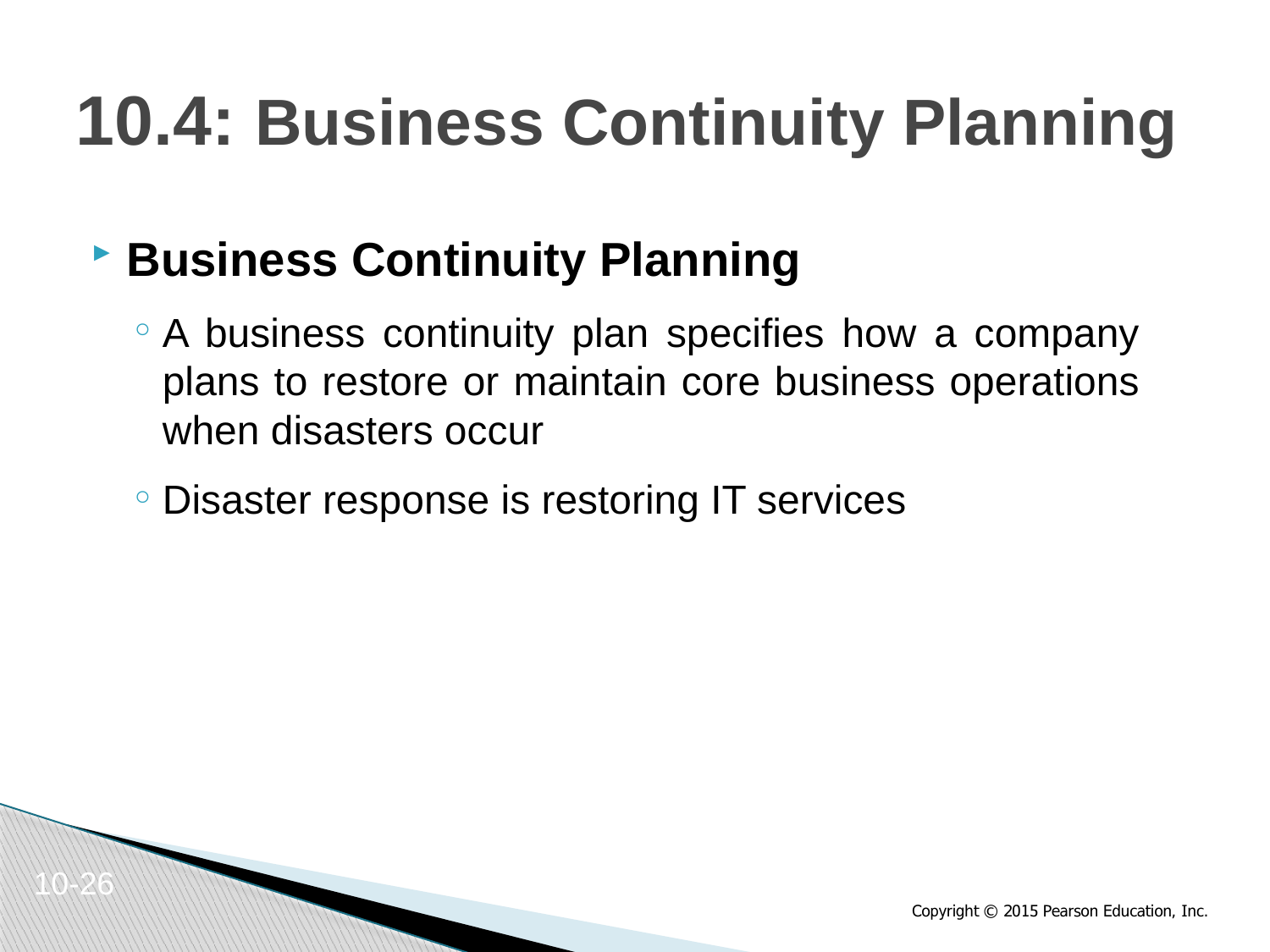

# 10.4: Business Continuity Planning
Business Continuity Planning
A business continuity plan specifies how a company plans to restore or maintain core business operations when disasters occur
Disaster response is restoring IT services

10-26